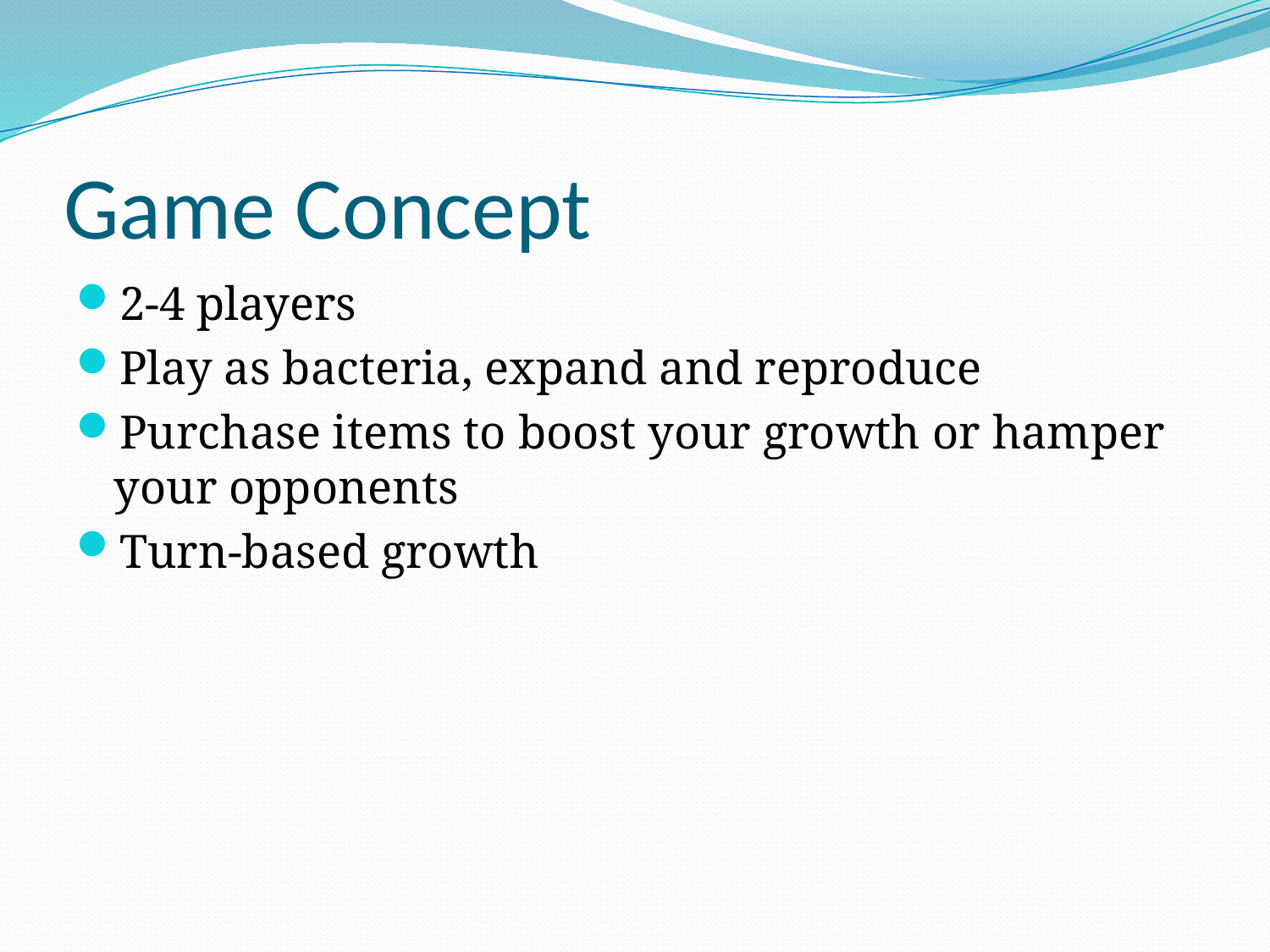

# Game Concept
2-4 players
Play as bacteria, expand and reproduce
Purchase items to boost your growth or hamper your opponents
Turn-based growth